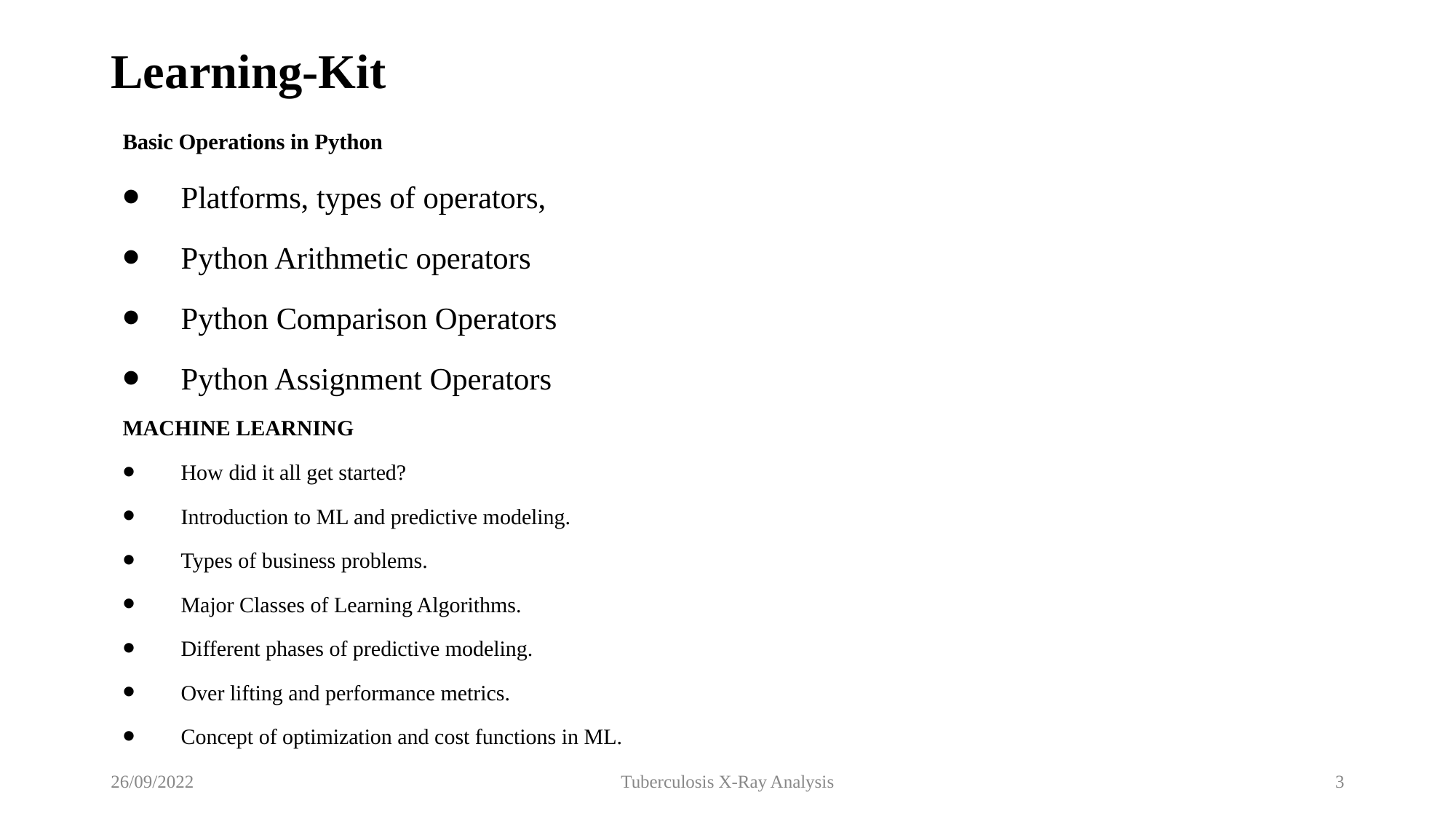

# Learning-Kit
Basic Operations in Python
Platforms, types of operators,
Python Arithmetic operators
Python Comparison Operators
Python Assignment Operators
MACHINE LEARNING
How did it all get started?
Introduction to ML and predictive modeling.
Types of business problems.
Major Classes of Learning Algorithms.
Different phases of predictive modeling.
Over lifting and performance metrics.
Concept of optimization and cost functions in ML.

26/09/2022
Tuberculosis X-Ray Analysis
3